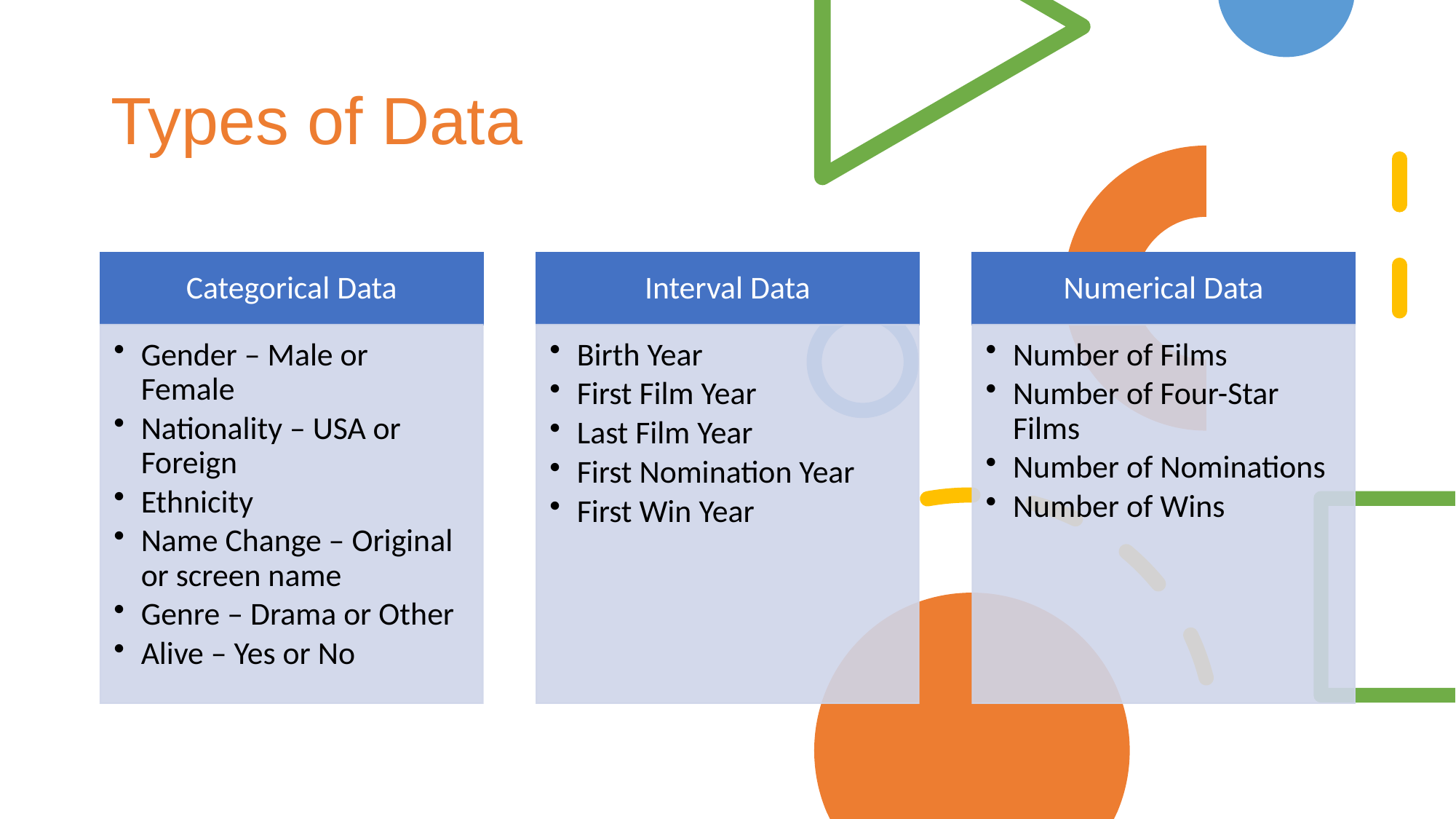

# Types of Data

Categorical Data
Gender – Male or Female
Nationality – USA or Foreign
Ethnicity
Name Change – Original or screen name
Genre – Drama or Other
Alive – Yes or No
Interval Data
Birth Year
First Film Year
Last Film Year
First Nomination Year
First Win Year
Numerical Data
Number of Films
Number of Four-Star Films
Number of Nominations
Number of Wins